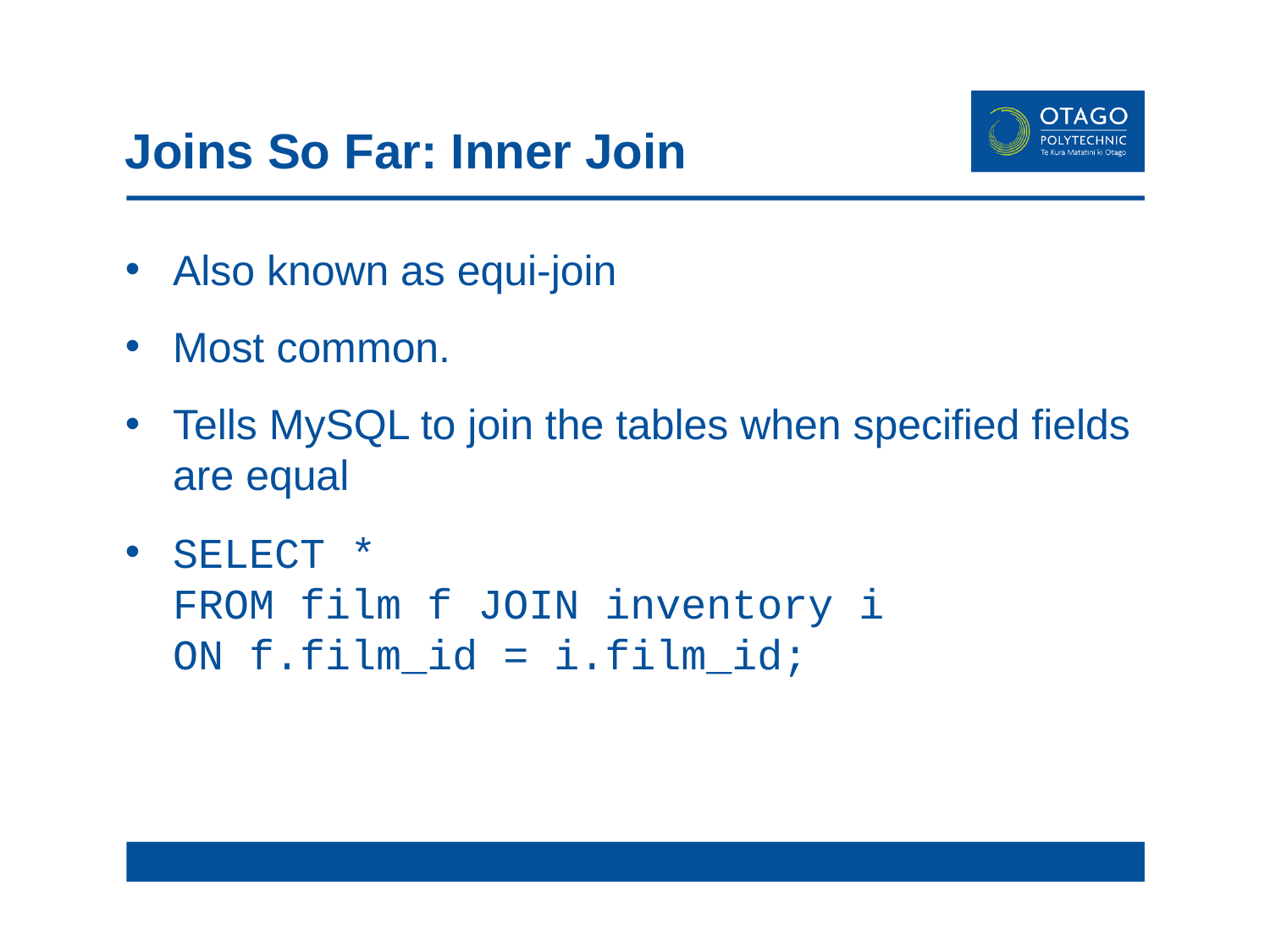

# Joins So Far: Inner Join
Also known as equi-join
Most common.
Tells MySQL to join the tables when specified fields are equal
SELECT *
FROM film f JOIN inventory i
ON f.film_id = i.film_id;